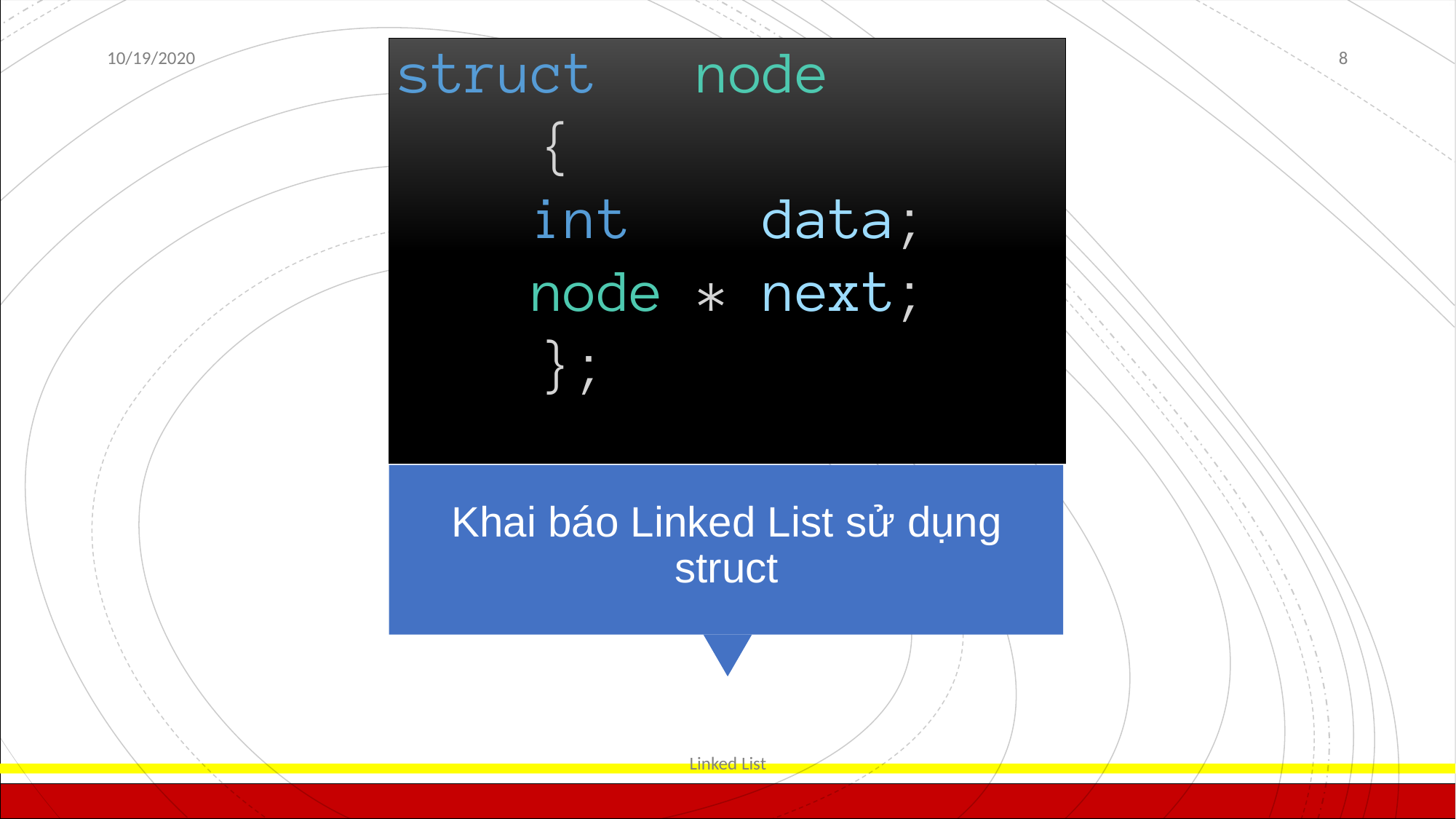

10/19/2020
struct   node
	 {
    int    data;
    node * next;
	 };

8

# Khai báo Linked List sử dụng struct
Linked List